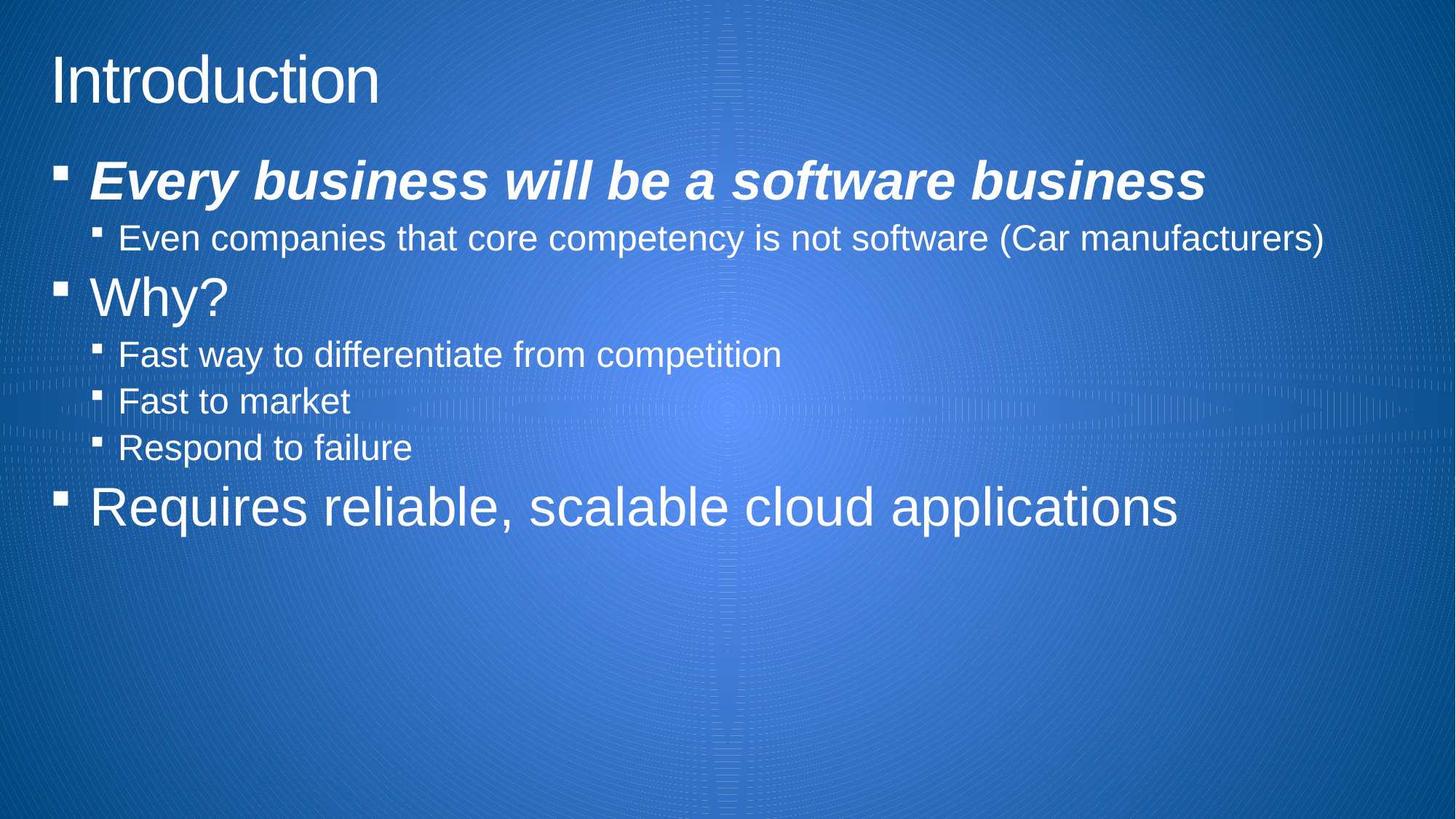

# Introduction
Every business will be a software business
Even companies that core competency is not software (Car manufacturers)
Why?
Fast way to differentiate from competition
Fast to market
Respond to failure
Requires reliable, scalable cloud applications